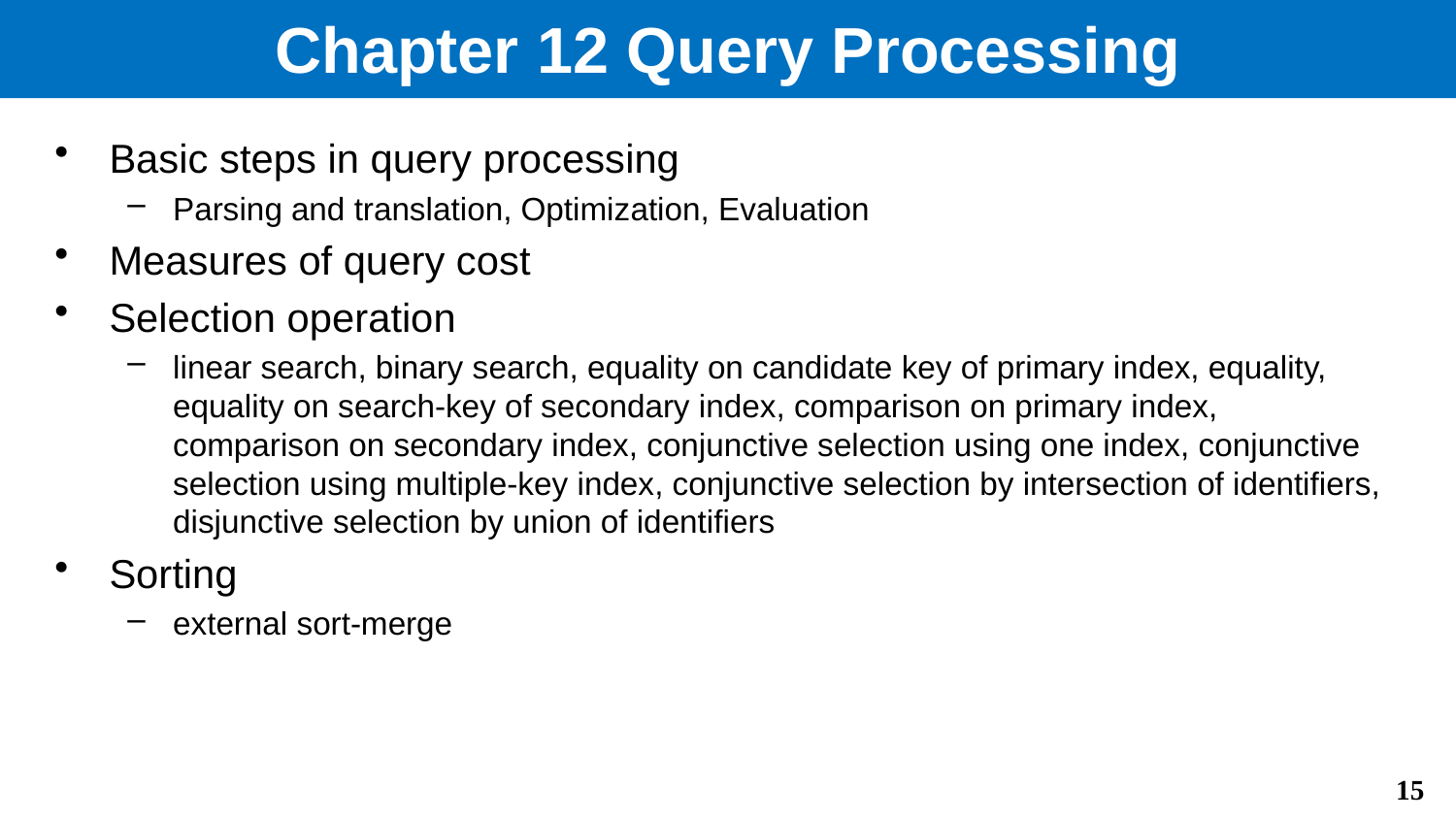

# Chapter 12 Query Processing
Basic steps in query processing
Parsing and translation, Optimization, Evaluation
Measures of query cost
Selection operation
linear search, binary search, equality on candidate key of primary index, equality, equality on search-key of secondary index, comparison on primary index, comparison on secondary index, conjunctive selection using one index, conjunctive selection using multiple-key index, conjunctive selection by intersection of identifiers, disjunctive selection by union of identifiers
Sorting
external sort-merge